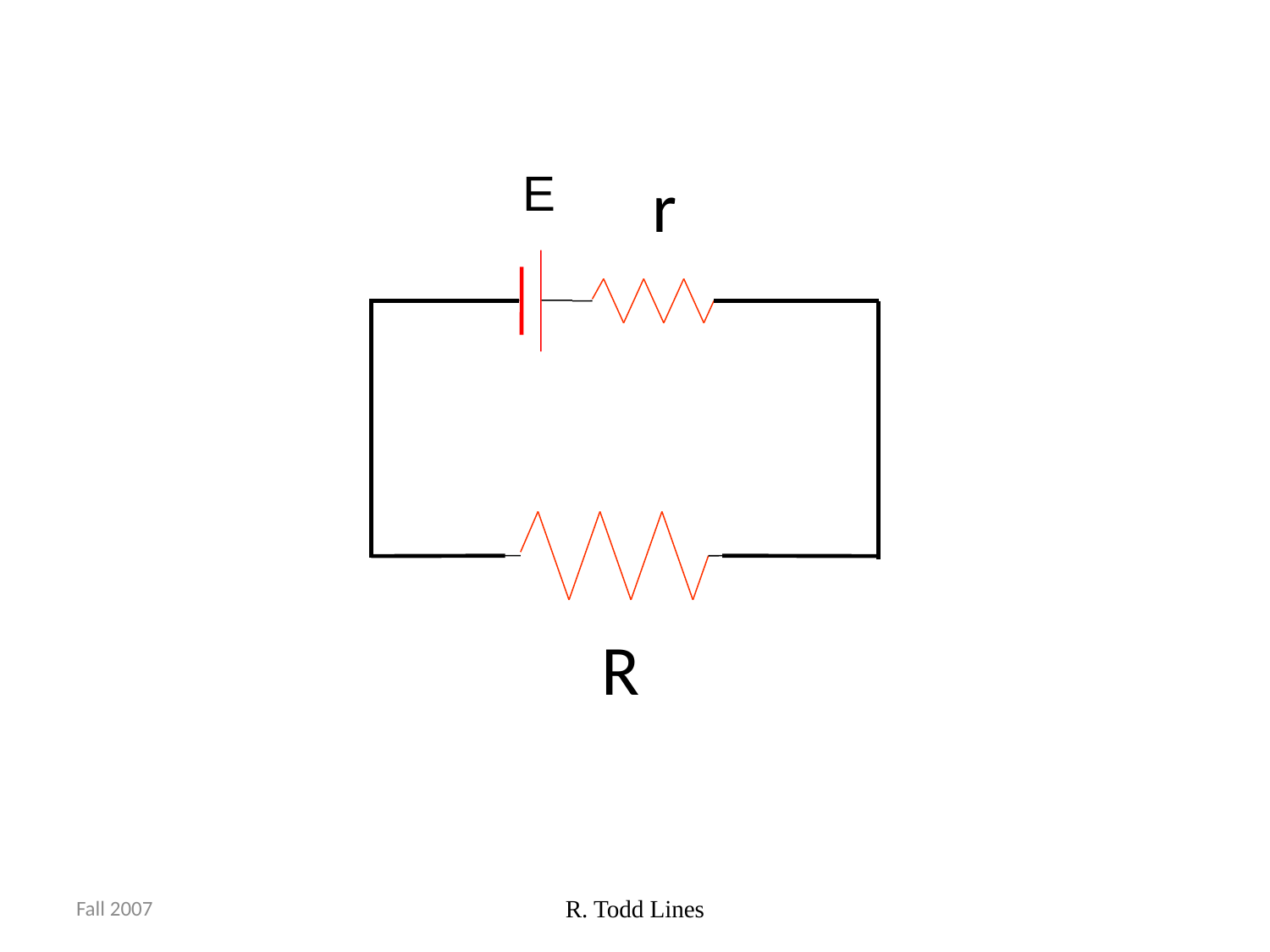

E
r

R
Fall 2007
R. Todd Lines